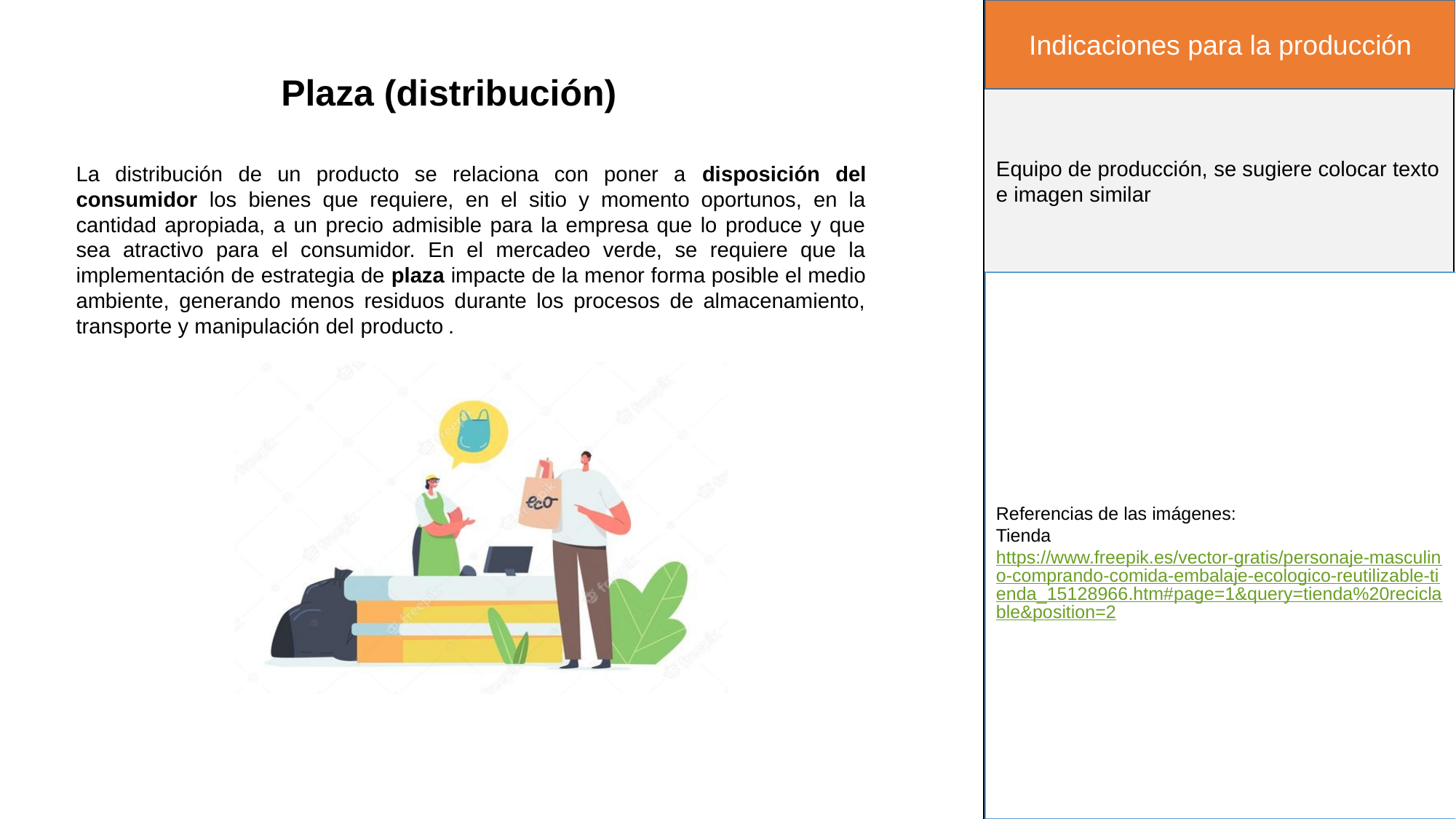

Indicaciones para la producción

Plaza (distribución)

La distribución de un producto se relaciona con poner a disposición del consumidor los bienes que requiere, en el sitio y momento oportunos, en la cantidad apropiada, a un precio admisible para la empresa que lo produce y que sea atractivo para el consumidor. En el mercadeo verde, se requiere que la implementación de estrategia de plaza impacte de la menor forma posible el medio ambiente, generando menos residuos durante los procesos de almacenamiento, transporte y manipulación del producto .
Equipo de producción, se sugiere colocar texto e imagen similar
Referencias de las imágenes:
Tienda https://www.freepik.es/vector-gratis/personaje-masculino-comprando-comida-embalaje-ecologico-reutilizable-tienda_15128966.htm#page=1&query=tienda%20reciclable&position=2